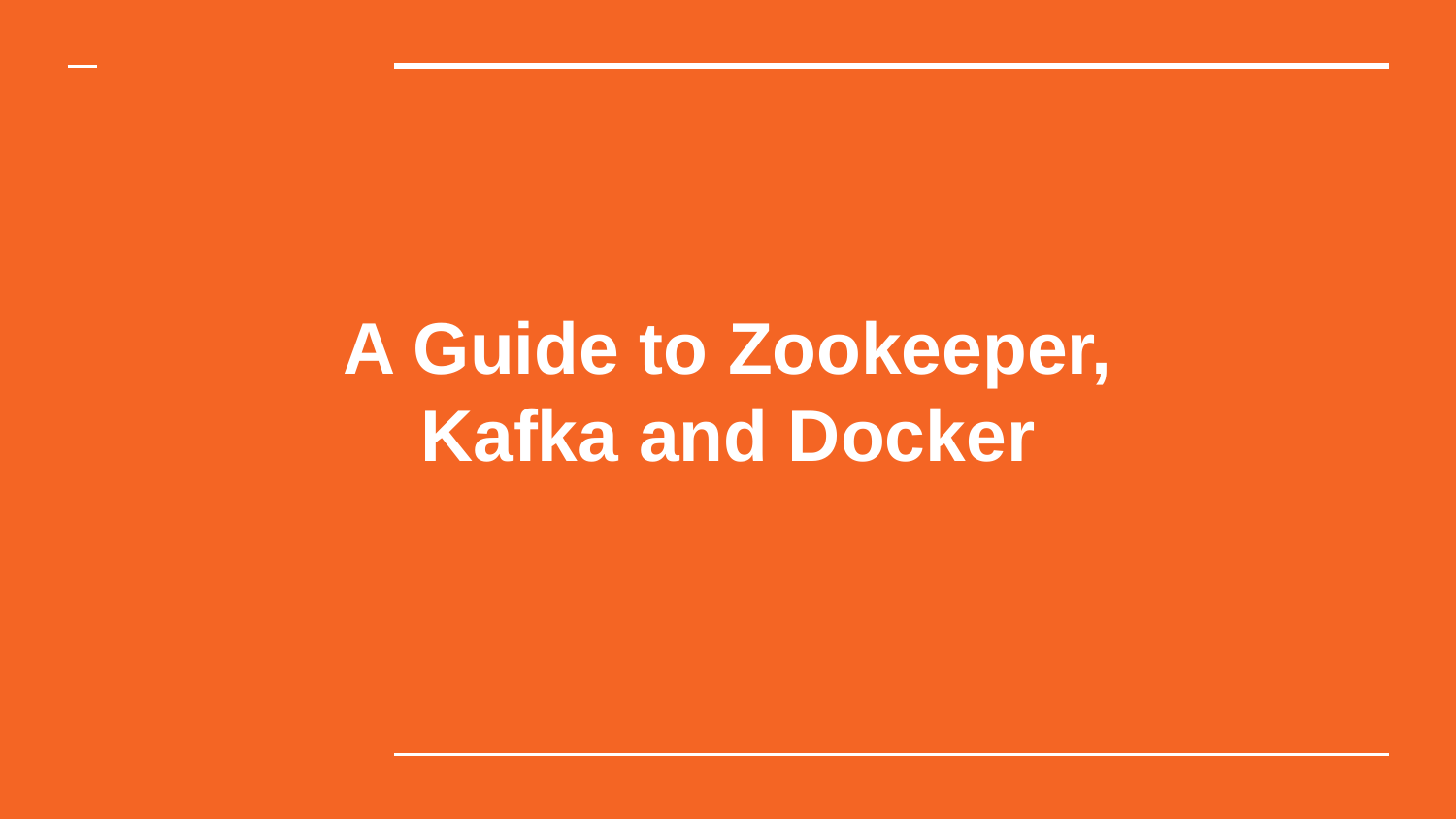

# A Guide to Zookeeper, Kafka and Docker